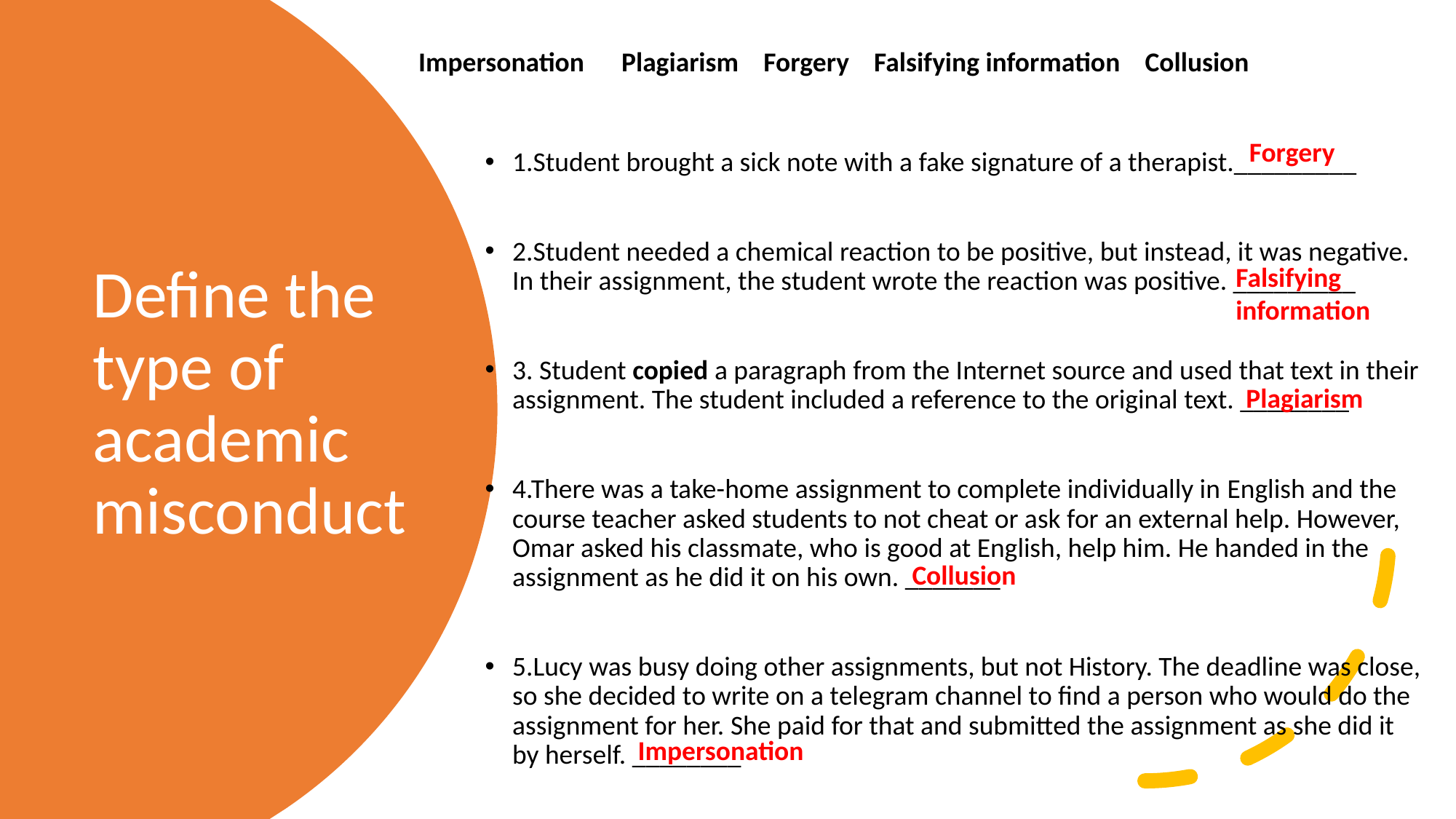

Impersonation      Plagiarism    Forgery    Falsifying information    Collusion
1.Student brought a sick note with a fake signature of a therapist._________

2.Student needed a chemical reaction to be positive, but instead, it was negative. In their assignment, the student wrote the reaction was positive. _________

3. Student copied a paragraph from the Internet source and used that text in their assignment. The student included a reference to the original text. ________

4.There was a take-home assignment to complete individually in English and the course teacher asked students to not cheat or ask for an external help. However, Omar asked his classmate, who is good at English, help him. He handed in the assignment as he did it on his own. _______

5.Lucy was busy doing other assignments, but not History. The deadline was close, so she decided to write on a telegram channel to find a person who would do the assignment for her. She paid for that and submitted the assignment as she did it by herself. ________
Forgery
# Define the type of academic misconduct
Falsifying
information

Plagiarism
Collusion
Impersonation